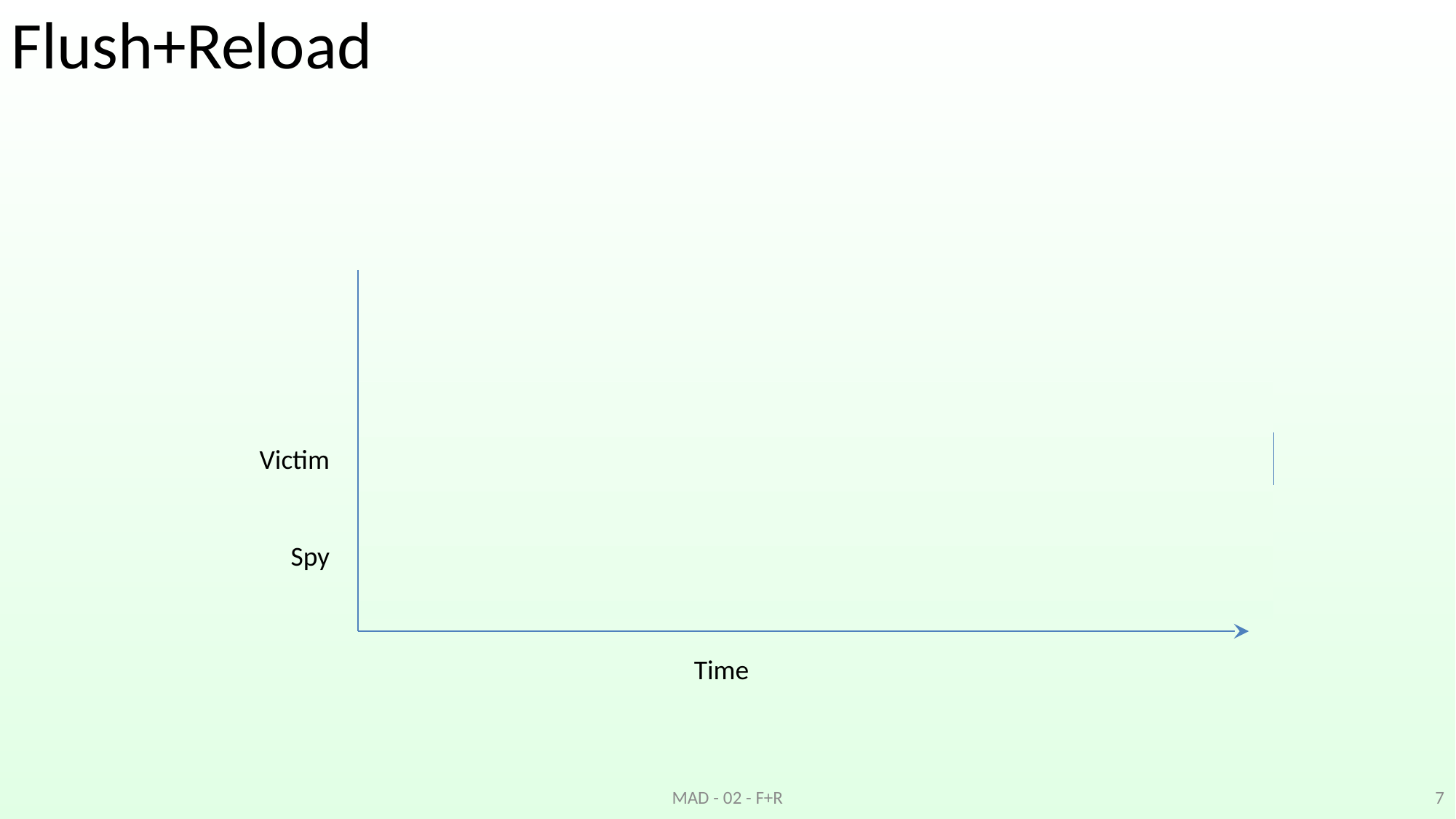

# Flush+Reload

working working
access
working working
Victim
flush
wait wait wait wait
Reload
flush
wait wait wait wait

flush
wait wait wait
Spy
Time
MAD - 02 - F+R
7